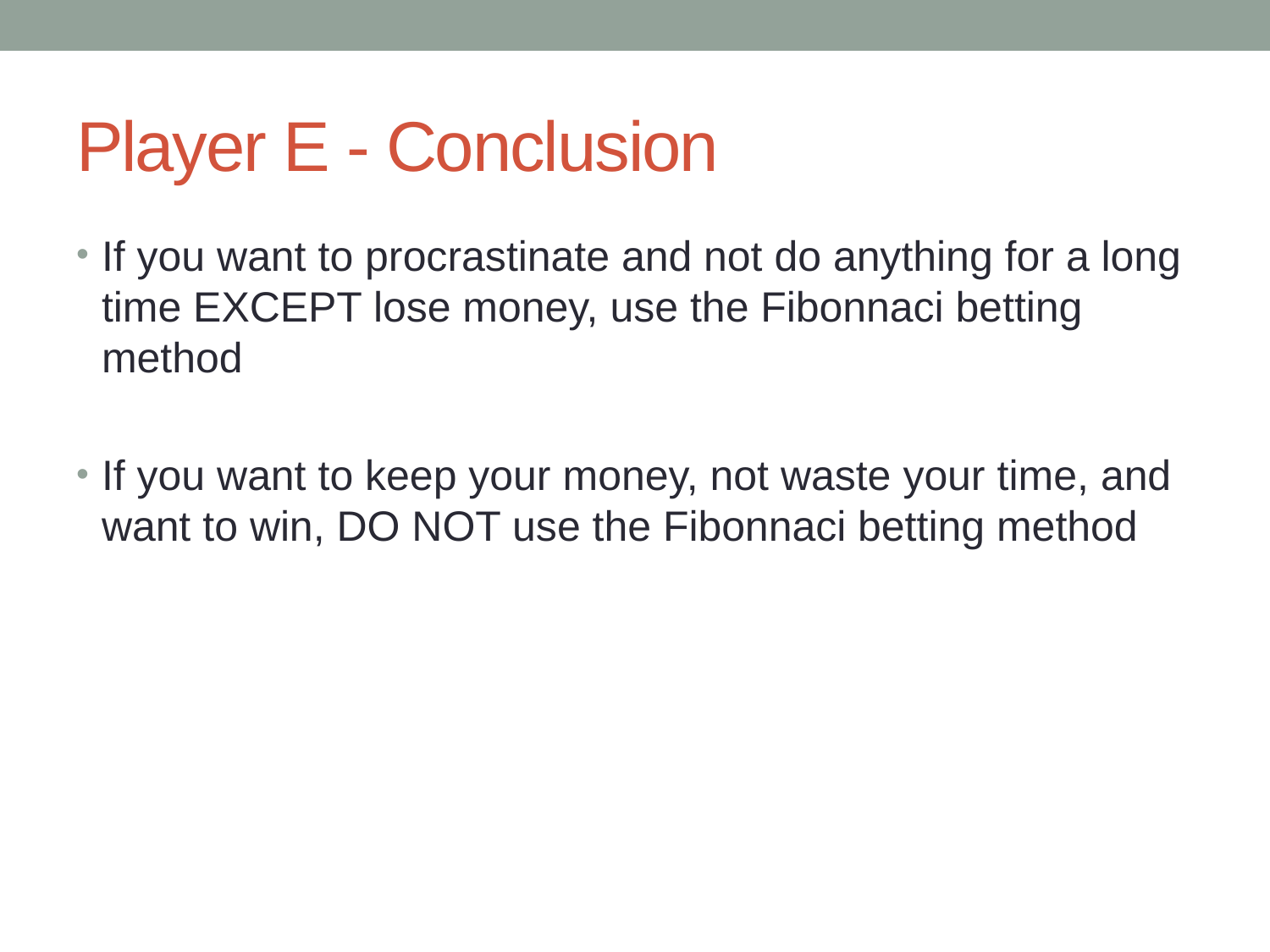

# Player E - Conclusion
If you want to procrastinate and not do anything for a long time EXCEPT lose money, use the Fibonnaci betting method

If you want to keep your money, not waste your time, and want to win, DO NOT use the Fibonnaci betting method